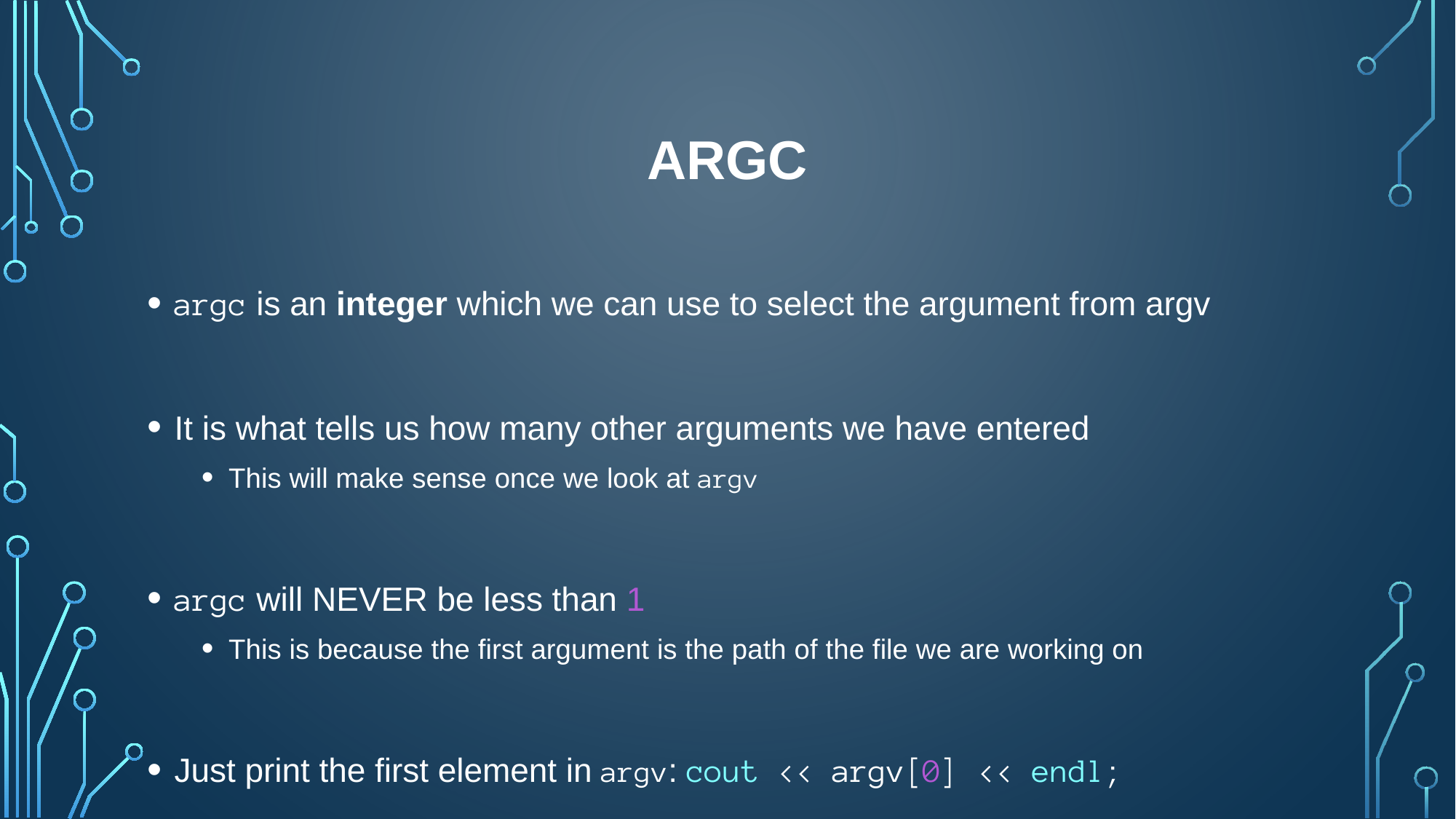

# argc
argc is an integer which we can use to select the argument from argv

It is what tells us how many other arguments we have entered
This will make sense once we look at argv

argc will NEVER be less than 1
This is because the first argument is the path of the file we are working on

Just print the first element in argv: cout << argv[0] << endl;